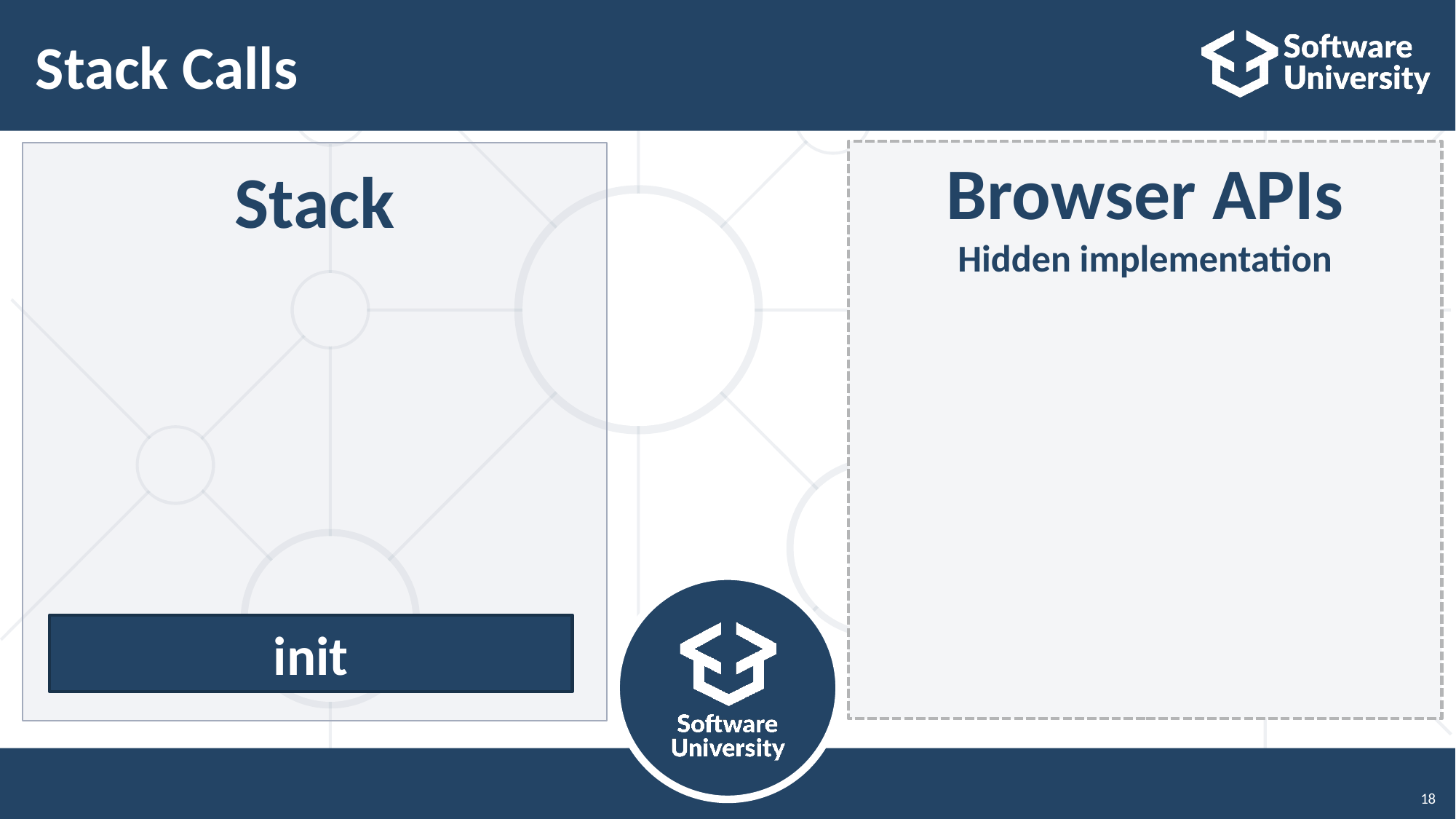

# Stack Calls
Browser APIs
Hidden implementation
Stack

init
18